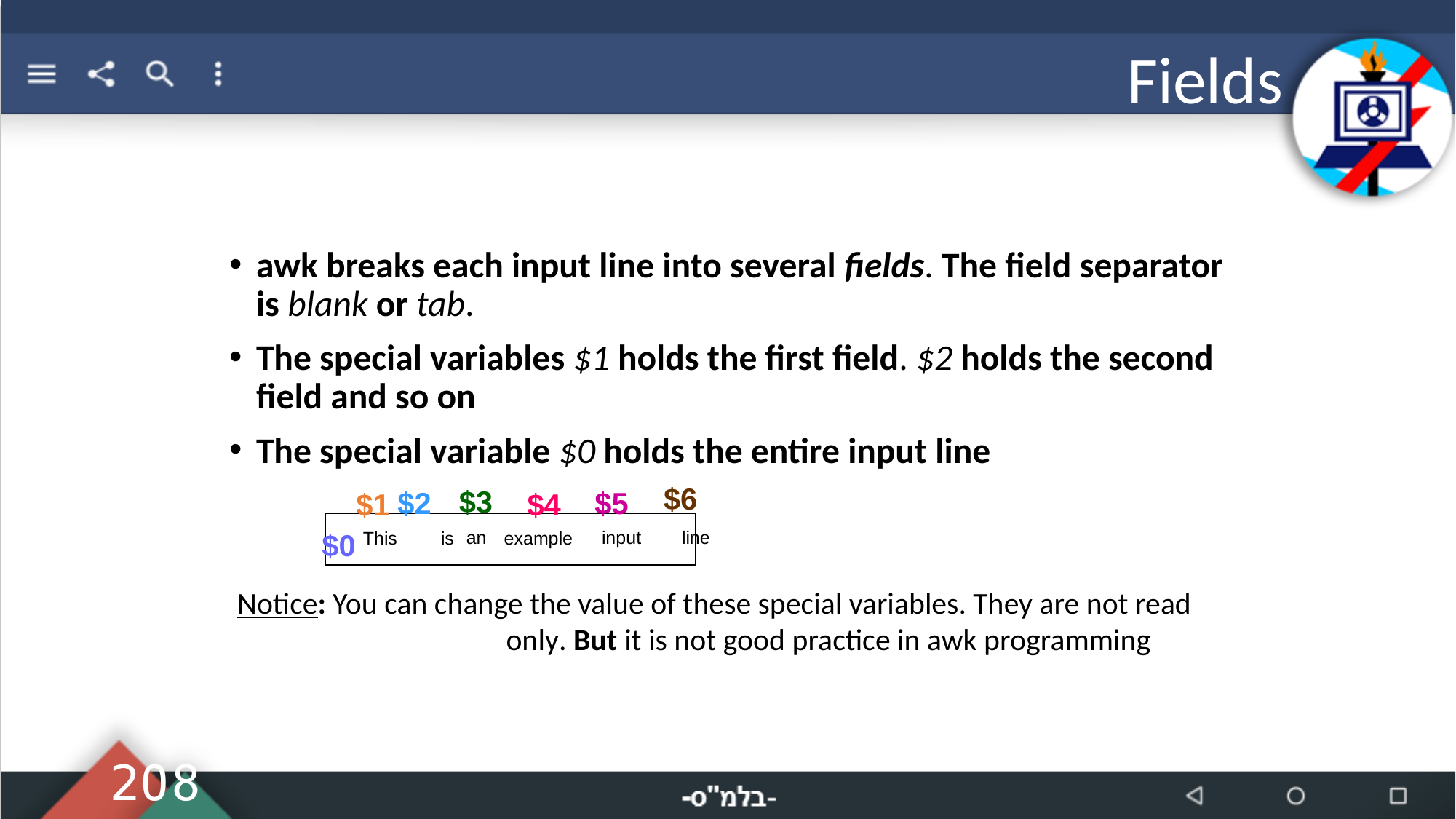

# Fields
awk breaks each input line into several fields. The field separator is blank or tab.
The special variables $1 holds the first field. $2 holds the second field and so on
The special variable $0 holds the entire input line
$6
$3
$2
$5
$1
$4

$0
an
input
line
This
example
is
Notice: You can change the value of these special variables. They are not read only. But it is not good practice in awk programming
208